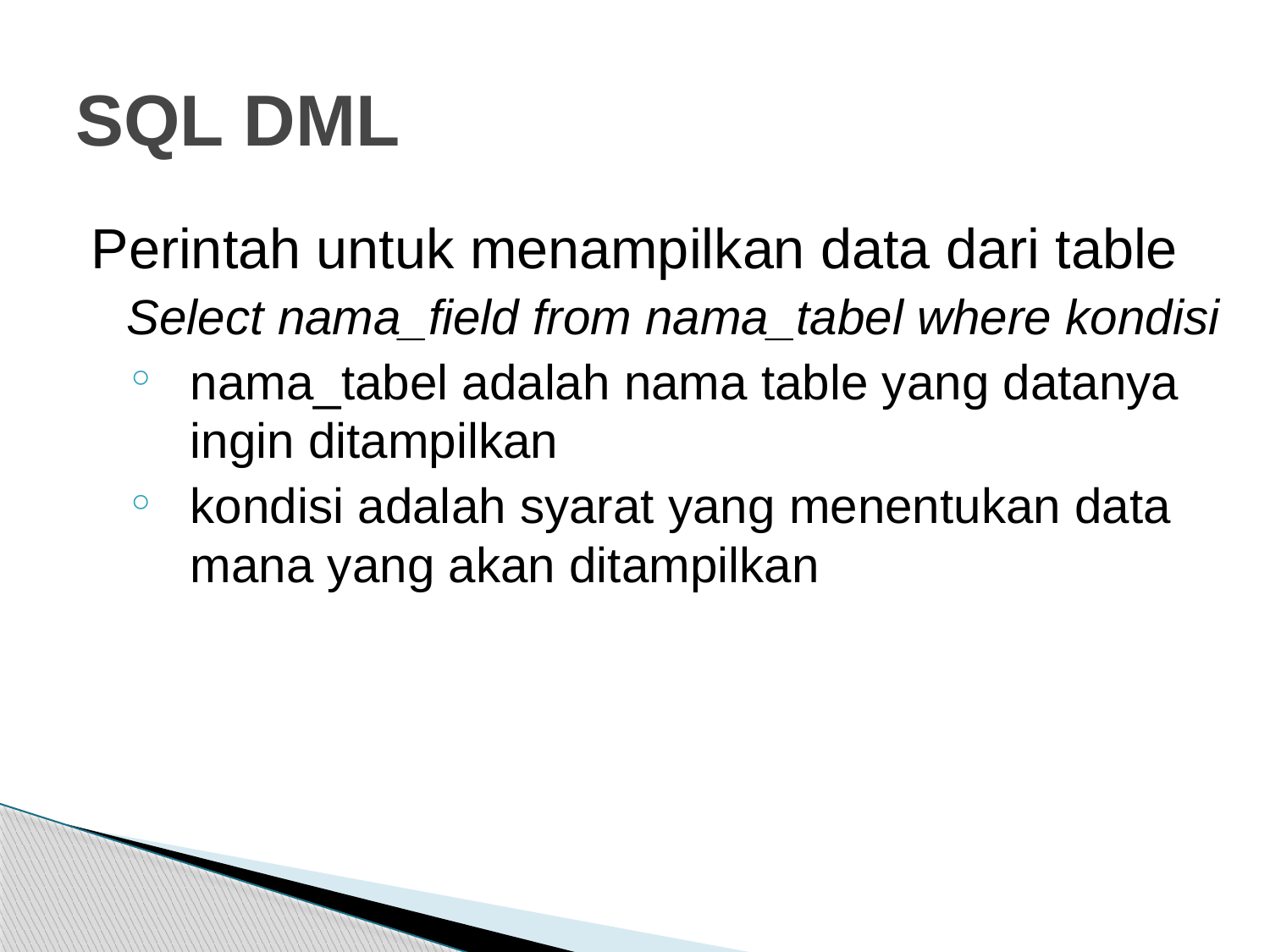

# SQL DML
Perintah untuk menampilkan data dari table
Select nama_field from nama_tabel where kondisi
nama_tabel adalah nama table yang datanya ingin ditampilkan
kondisi adalah syarat yang menentukan data mana yang akan ditampilkan